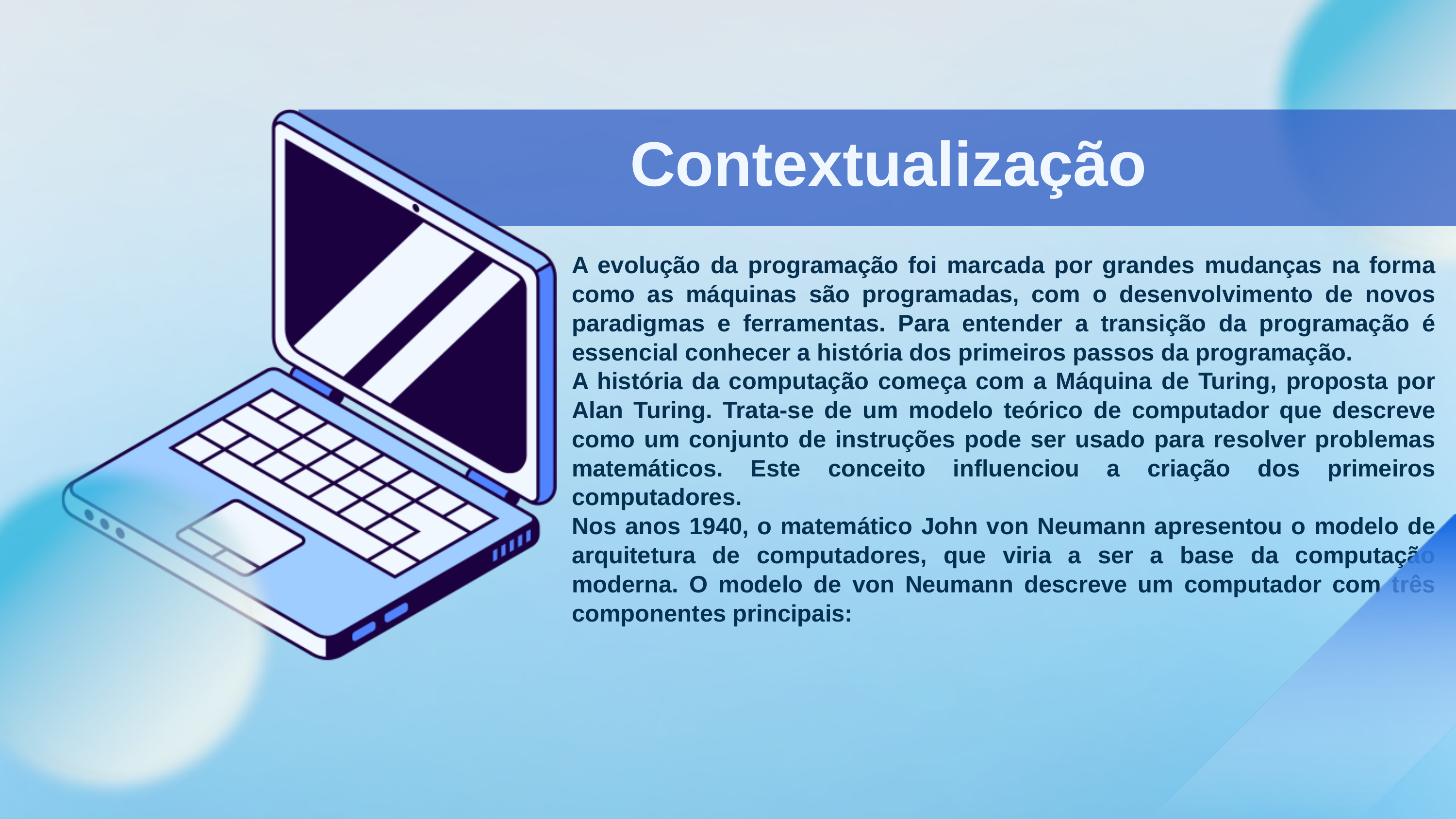

Contextualização
A evolução da programação foi marcada por grandes mudanças na forma como as máquinas são programadas, com o desenvolvimento de novos paradigmas e ferramentas. Para entender a transição da programação é essencial conhecer a história dos primeiros passos da programação.
A história da computação começa com a Máquina de Turing, proposta por Alan Turing. Trata-se de um modelo teórico de computador que descreve como um conjunto de instruções pode ser usado para resolver problemas matemáticos. Este conceito influenciou a criação dos primeiros computadores.
Nos anos 1940, o matemático John von Neumann apresentou o modelo de arquitetura de computadores, que viria a ser a base da computação moderna. O modelo de von Neumann descreve um computador com três componentes principais: